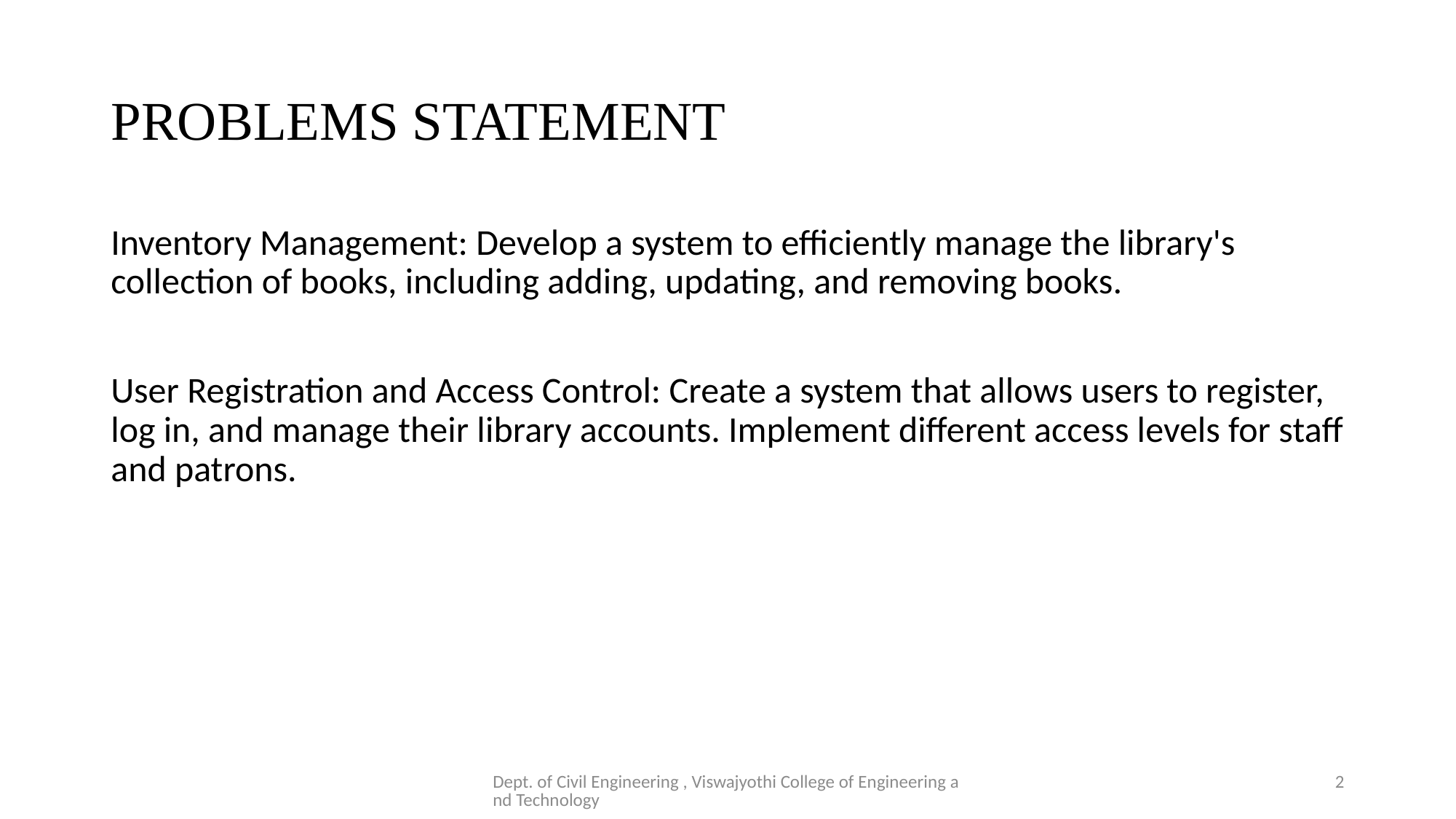

# PROBLEMS STATEMENT
Inventory Management: Develop a system to efficiently manage the library's collection of books, including adding, updating, and removing books.

User Registration and Access Control: Create a system that allows users to register, log in, and manage their library accounts. Implement different access levels for staff and patrons.
Dept. of Civil Engineering , Viswajyothi College of Engineering and Technology
2